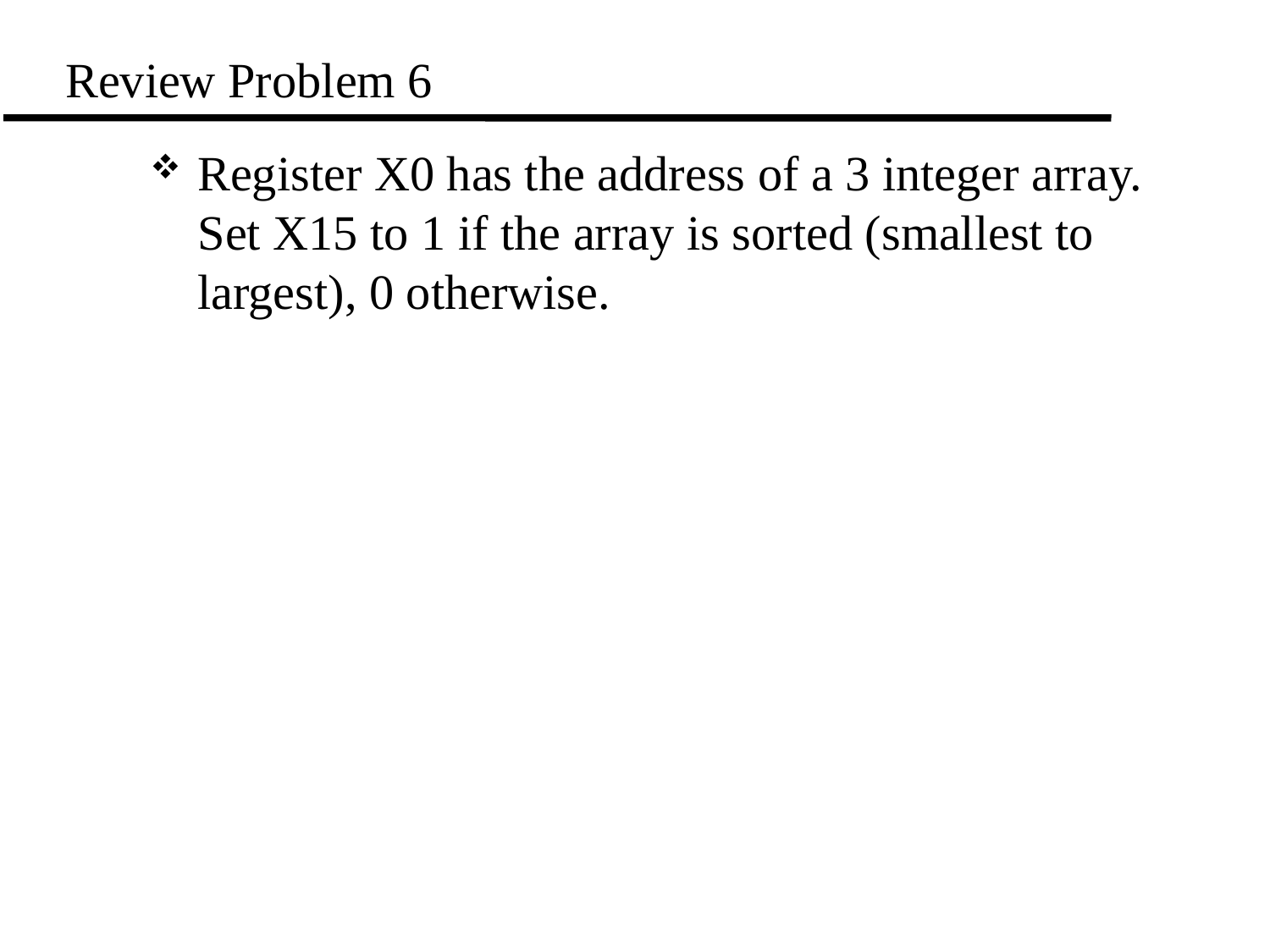

# Review Problem 6
Register X0 has the address of a 3 integer array.  Set X15 to 1 if the array is sorted (smallest to largest), 0 otherwise.